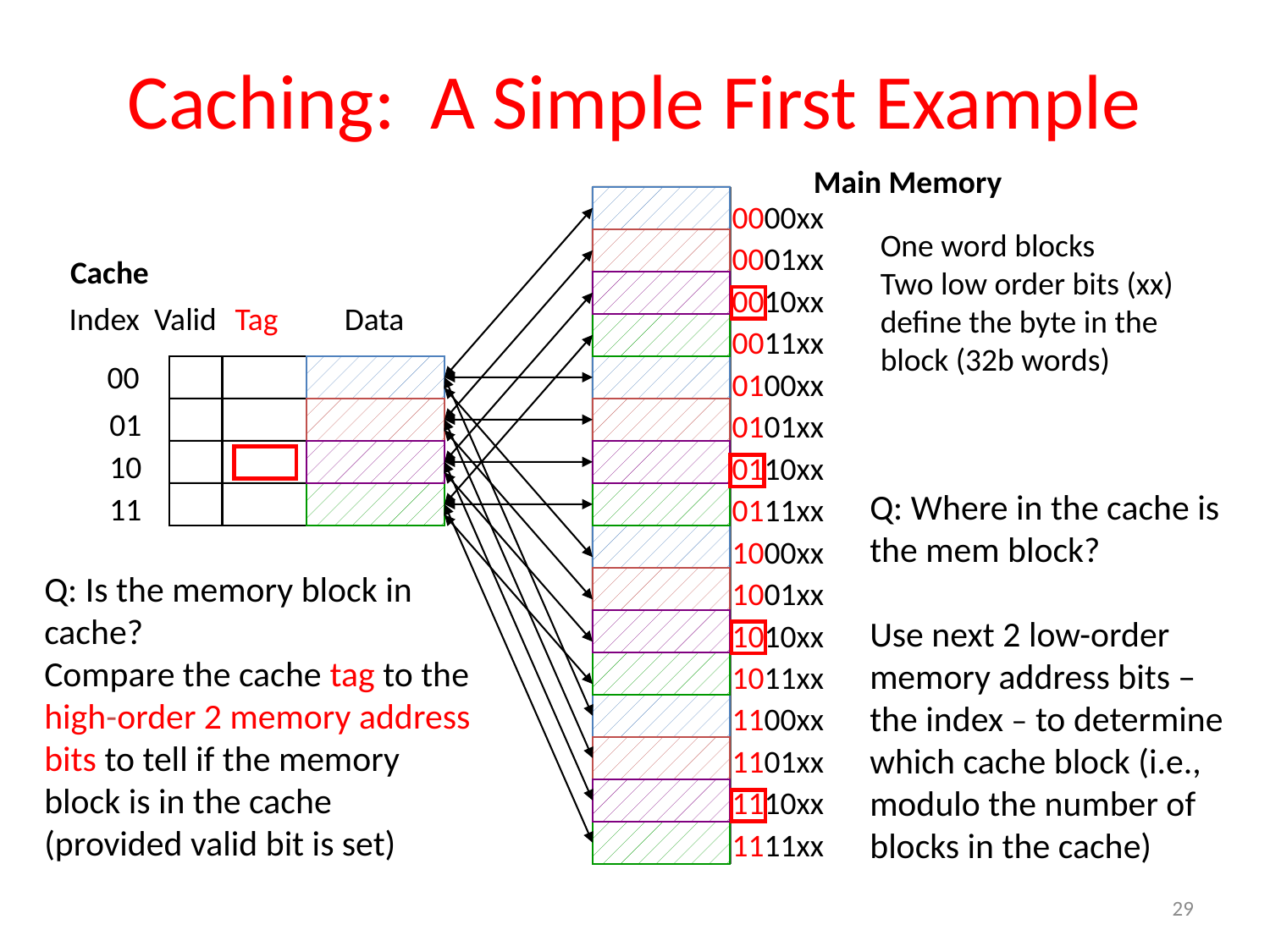

# Caching:  A Simple First Example
Main Memory

0000xx
0001xx
0010xx
0011xx
0100xx
0101xx
0110xx
0111xx
1000xx
1001xx
1010xx
1011xx
1100xx
1101xx
1110xx
1111xx

One word blocks
Two low order bits (xx) define the byte in the block (32b words)

Cache

Index
Valid
Tag
Data

00

01

10

Q: Where in the cache is the mem block?

Use next 2 low-order memory address bits – the index – to determine which cache block (i.e., modulo the number of blocks in the cache)
11

Q: Is the memory block in cache?
Compare the cache tag to the high-order 2 memory address bits to tell if the memory block is in the cache
(provided valid bit is set)

29